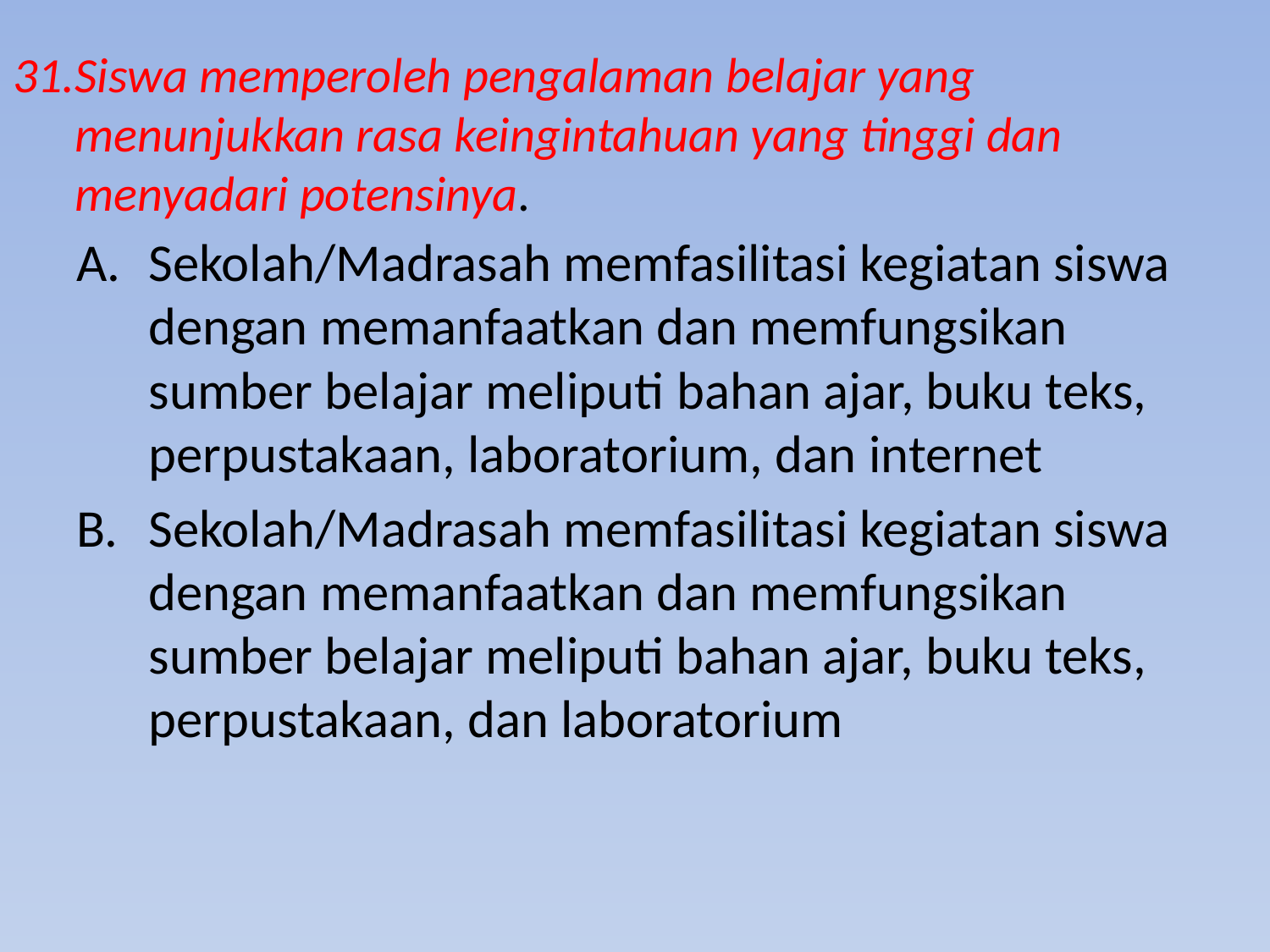

# 31.Siswa memperoleh pengalaman belajar yang menunjukkan rasa keingintahuan yang tinggi dan menyadari potensinya.
Sekolah/Madrasah memfasilitasi kegiatan siswa dengan memanfaatkan dan memfungsikan sumber belajar meliputi bahan ajar, buku teks, perpustakaan, laboratorium, dan internet
Sekolah/Madrasah memfasilitasi kegiatan siswa dengan memanfaatkan dan memfungsikan sumber belajar meliputi bahan ajar, buku teks, perpustakaan, dan laboratorium